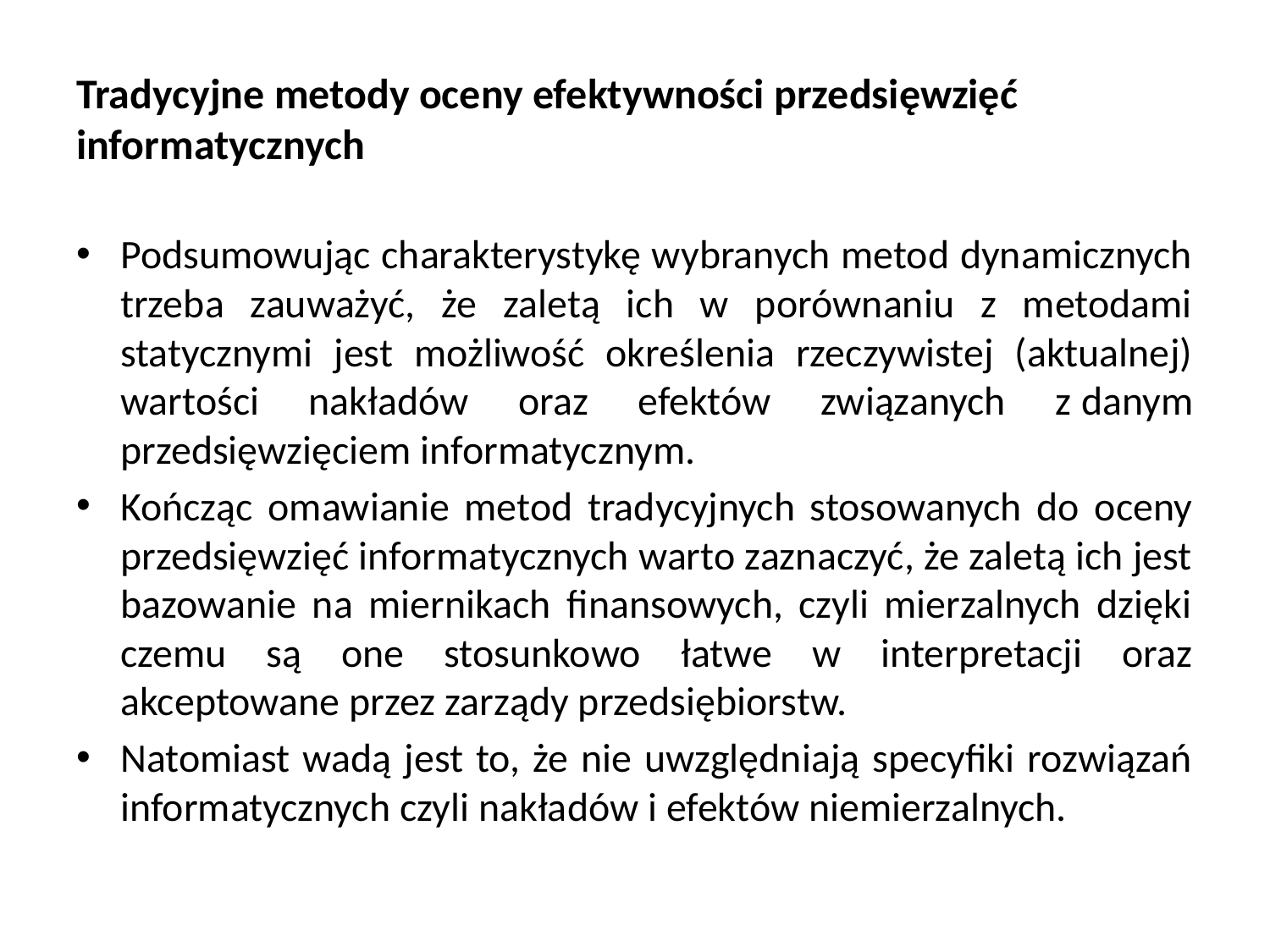

# Tradycyjne metody oceny efektywności przedsięwzięć informatycznych
Podsumowując charakterystykę wybranych metod dynamicznych trzeba zauważyć, że zaletą ich w porównaniu z metodami statycznymi jest możliwość określenia rzeczywistej (aktualnej) wartości nakładów oraz efektów związanych z danym przedsięwzięciem informatycznym.
Kończąc omawianie metod tradycyjnych stosowanych do oceny przedsięwzięć informatycznych warto zaznaczyć, że zaletą ich jest bazowanie na miernikach finansowych, czyli mierzalnych dzięki czemu są one stosunkowo łatwe w interpretacji oraz akceptowane przez zarządy przedsiębiorstw.
Natomiast wadą jest to, że nie uwzględniają specyfiki rozwiązań informatycznych czyli nakładów i efektów niemierzalnych.